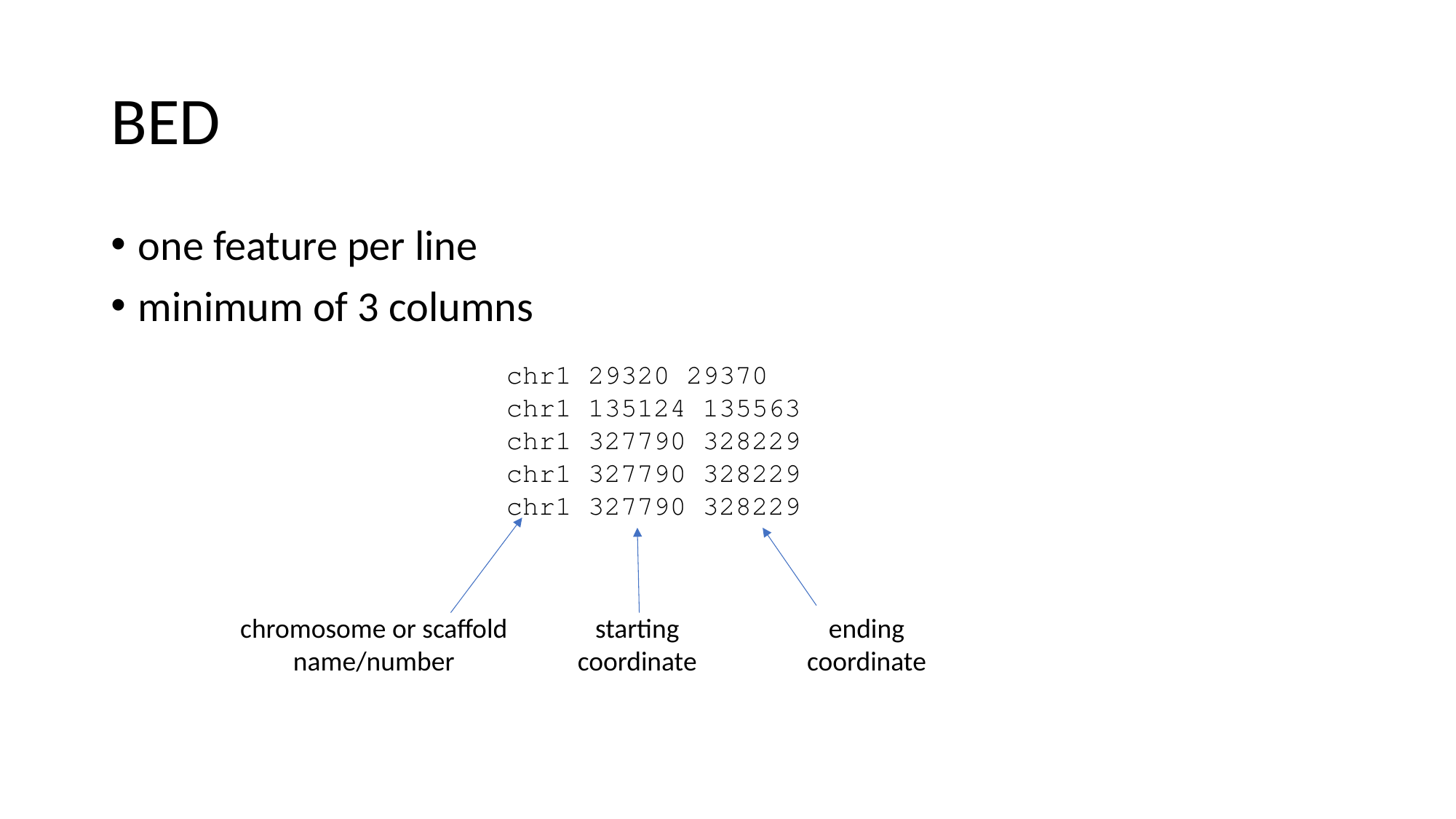

# BED
one feature per line
minimum of 3 columns
chr1 29320 29370
chr1 135124 135563
chr1 327790 328229
chr1 327790 328229
chr1 327790 328229
chromosome or scaffold
name/number
starting
coordinate
ending
coordinate